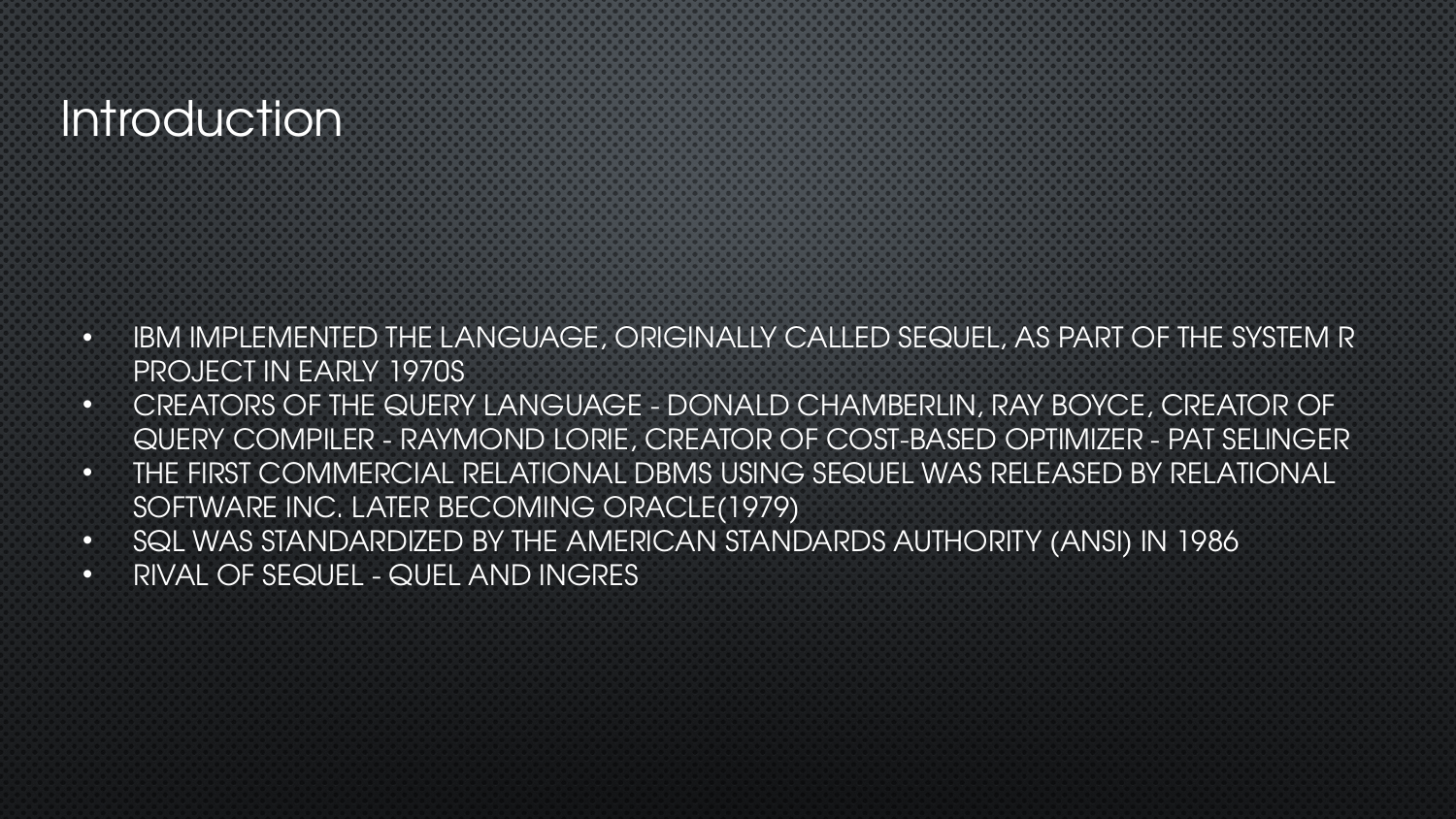

# Introduction
IBM implemented the language, originally called SEQUEL, as part of the System R project in early 1970s
Creators of the query language - Donald Chamberlin, Ray Boyce, creator of query compiler - Raymond Lorie, creator of cost-based optimizer - Pat Selinger
The first commercial relational DBMS using SEQUEL was released by Relational Software Inc. later becoming Oracle(1979)
SQL was standardized by the American Standards Authority (ANSI) in 1986
Rival of SEQUEL - QUEL and Ingres